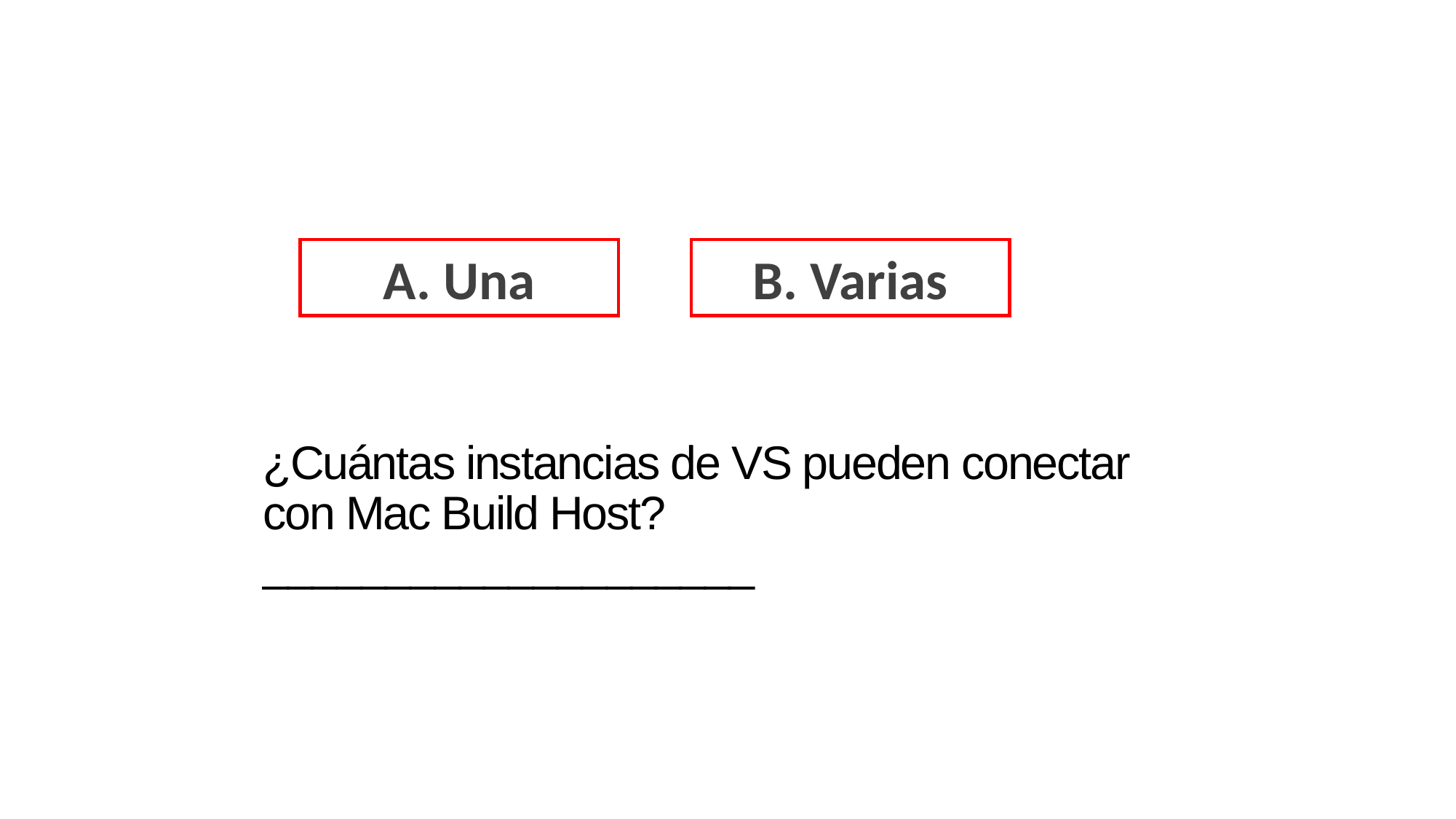

A. Una
B. Varias
# ¿Cuántas instancias de VS pueden conectar con Mac Build Host? ____________________